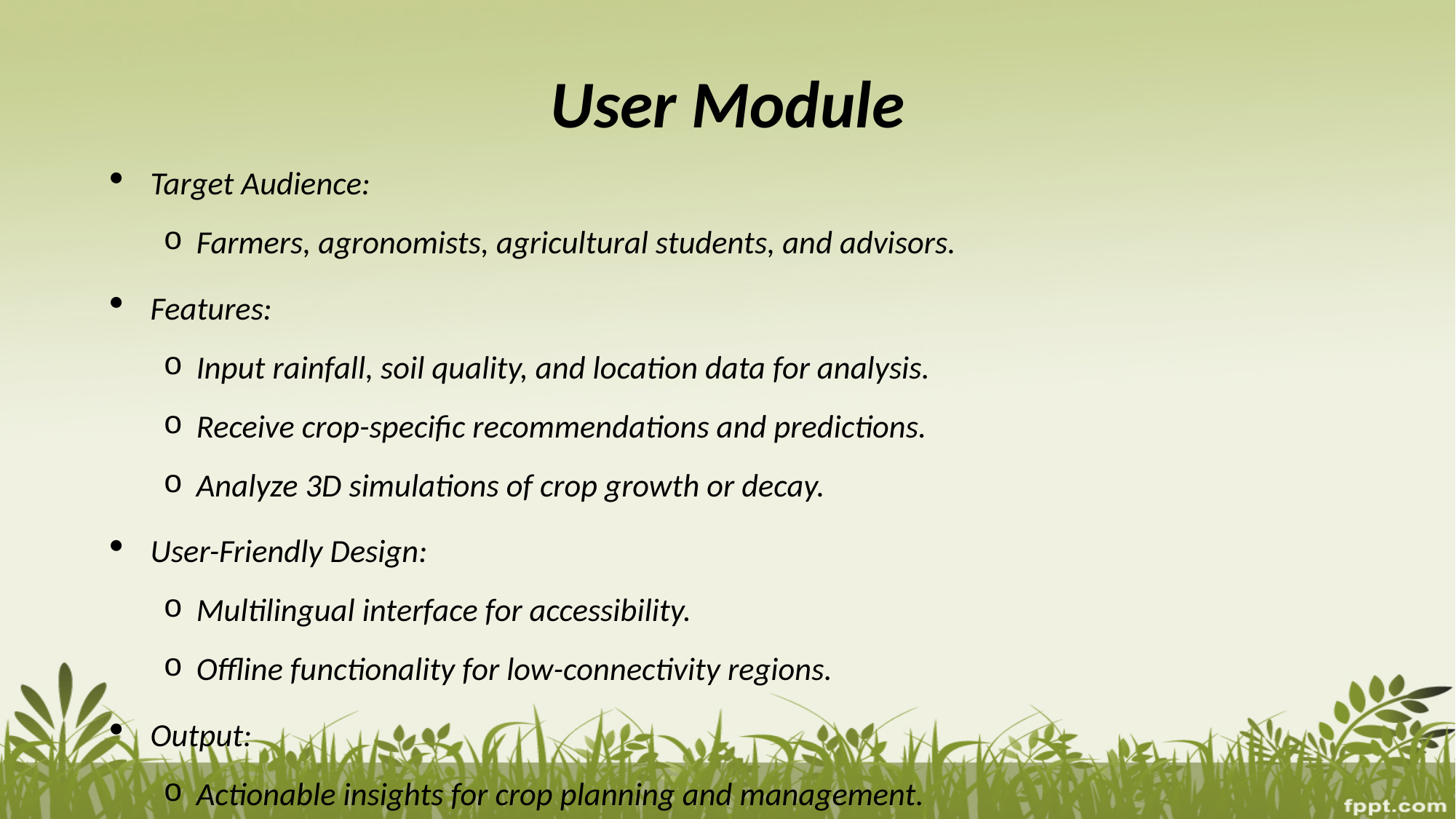

# User Module
Target Audience:
Farmers, agronomists, agricultural students, and advisors.
Features:
Input rainfall, soil quality, and location data for analysis.
Receive crop-specific recommendations and predictions.
Analyze 3D simulations of crop growth or decay.
User-Friendly Design:
Multilingual interface for accessibility.
Offline functionality for low-connectivity regions.
Output:
Actionable insights for crop planning and management.